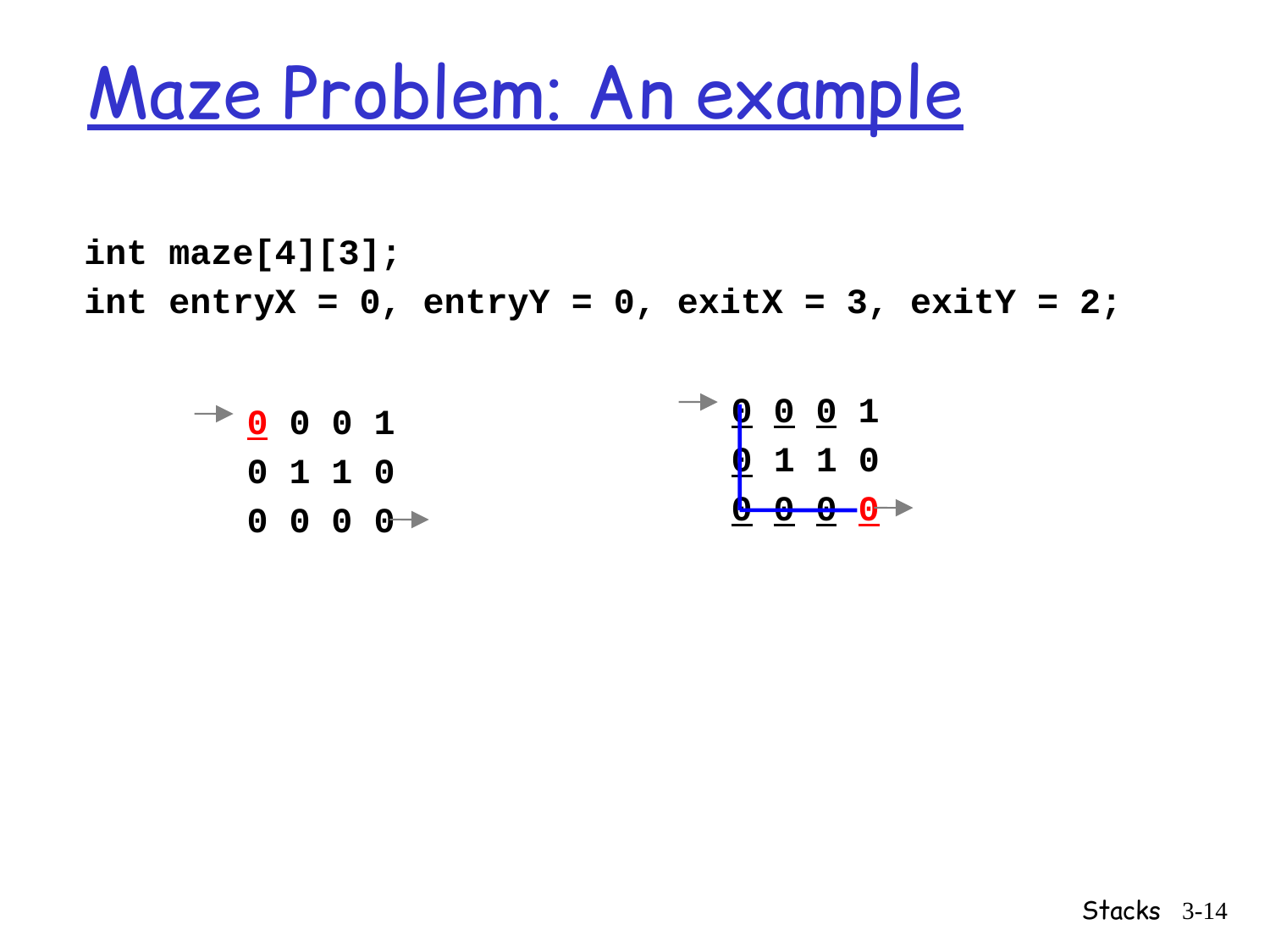

# Maze Problem: An example
int maze[4][3];
int entryX = 0, entryY = 0, exitX = 3, exitY = 2;

0 0 0 1
0 1 1 0
0 0 0 0
0 0 0 1
0 1 1 0
0 0 0 0

Stacks
3-14